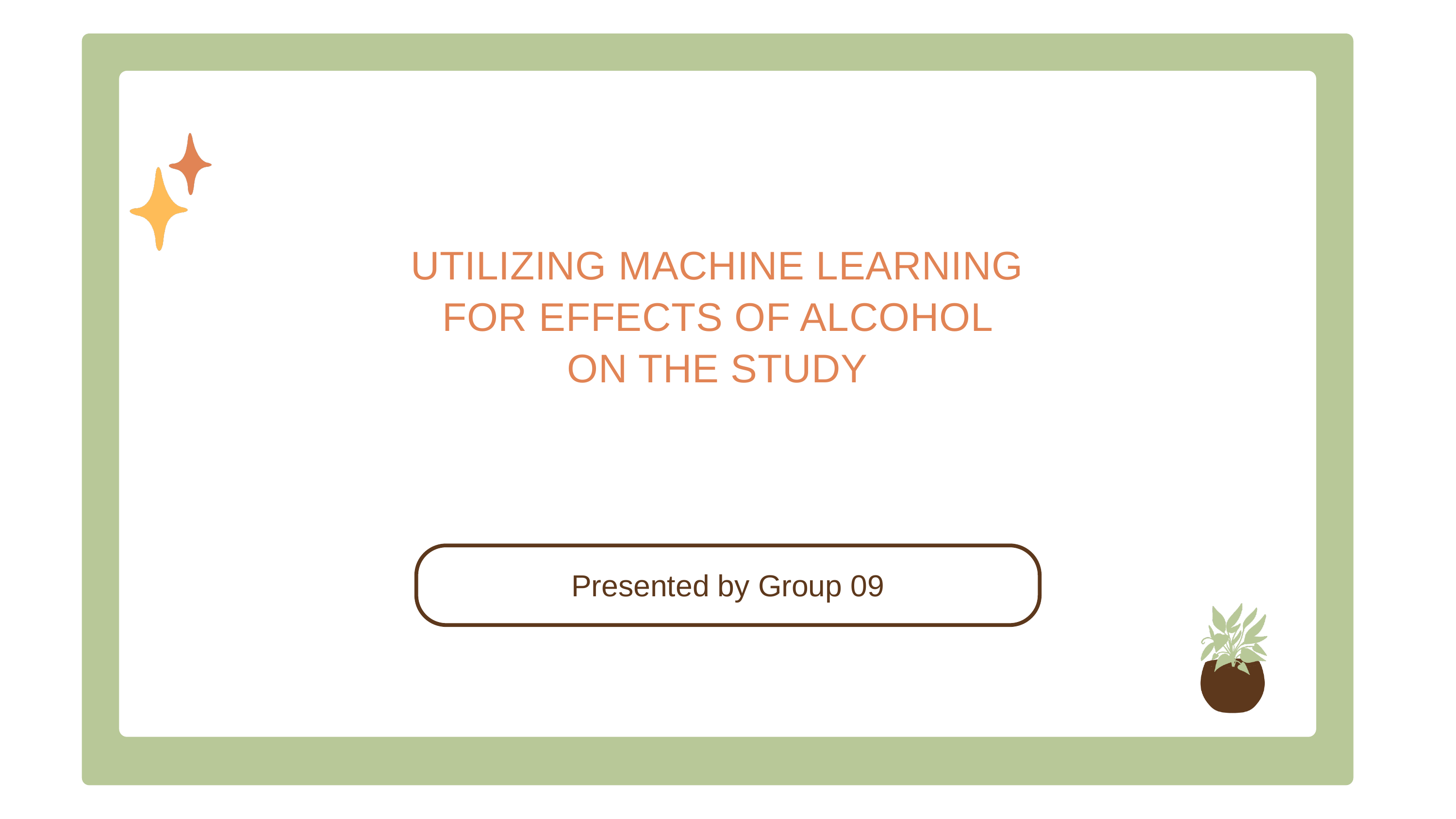

UTILIZING MACHINE LEARNING FOR EFFECTS OF ALCOHOL ON THE STUDY

Presented by Group 09